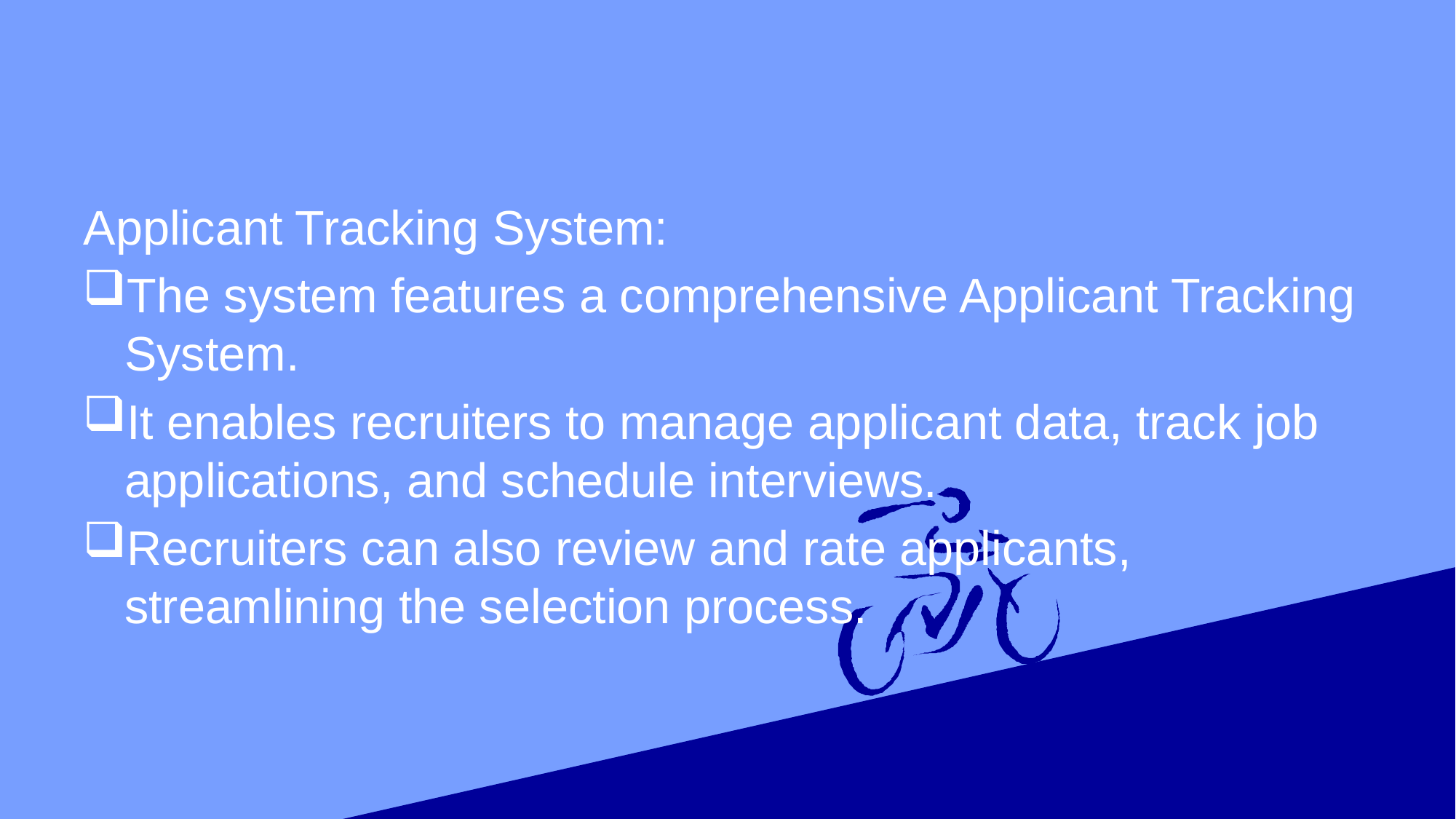

#
Applicant Tracking System:
The system features a comprehensive Applicant Tracking System.
It enables recruiters to manage applicant data, track job applications, and schedule interviews.
Recruiters can also review and rate applicants, streamlining the selection process.